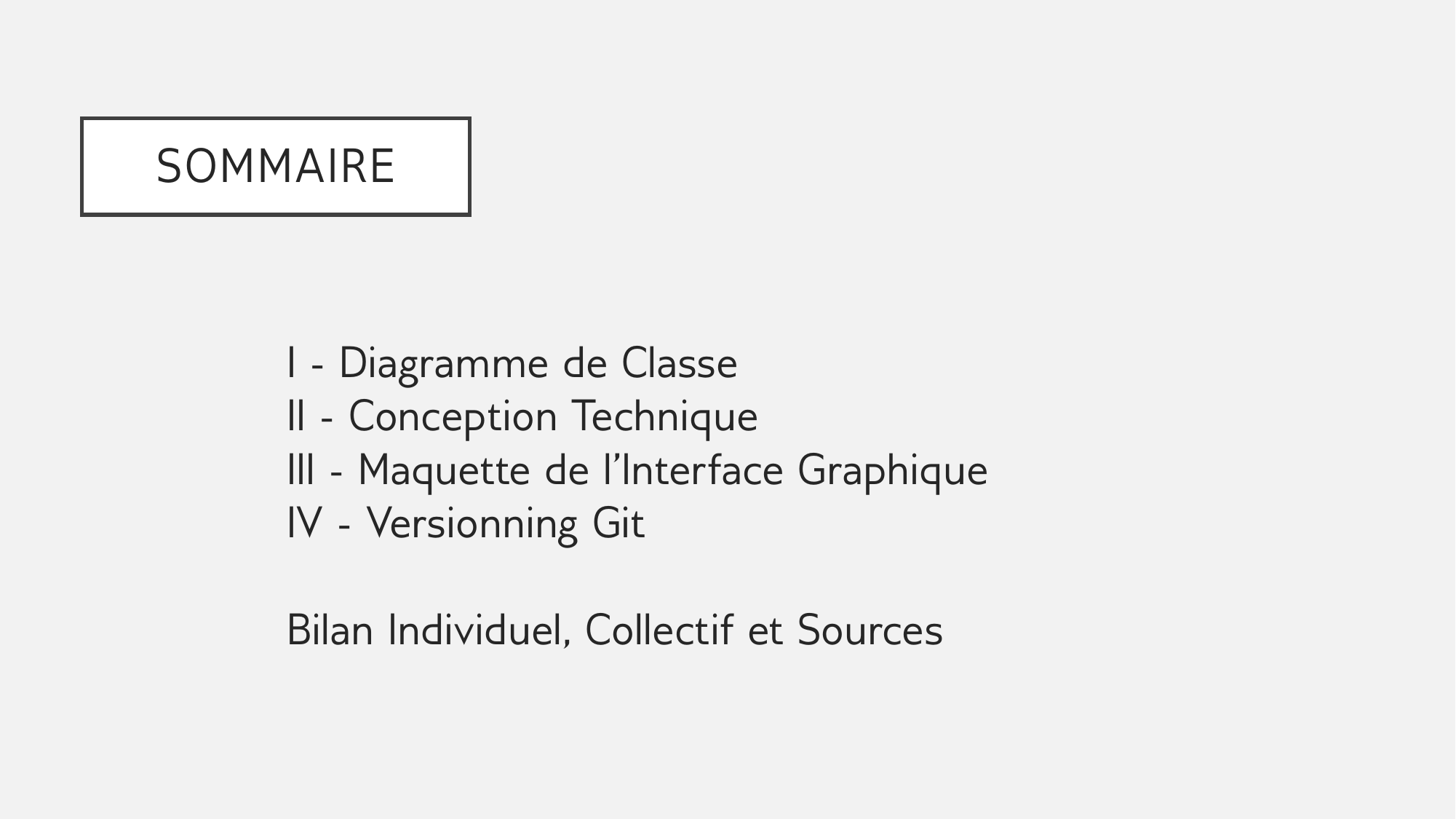

# SOMMAIRE

I - Diagramme de Classe
II - Conception Technique
III - Maquette de l’Interface Graphique
IV - Versionning Git

Bilan Individuel, Collectif et Sources